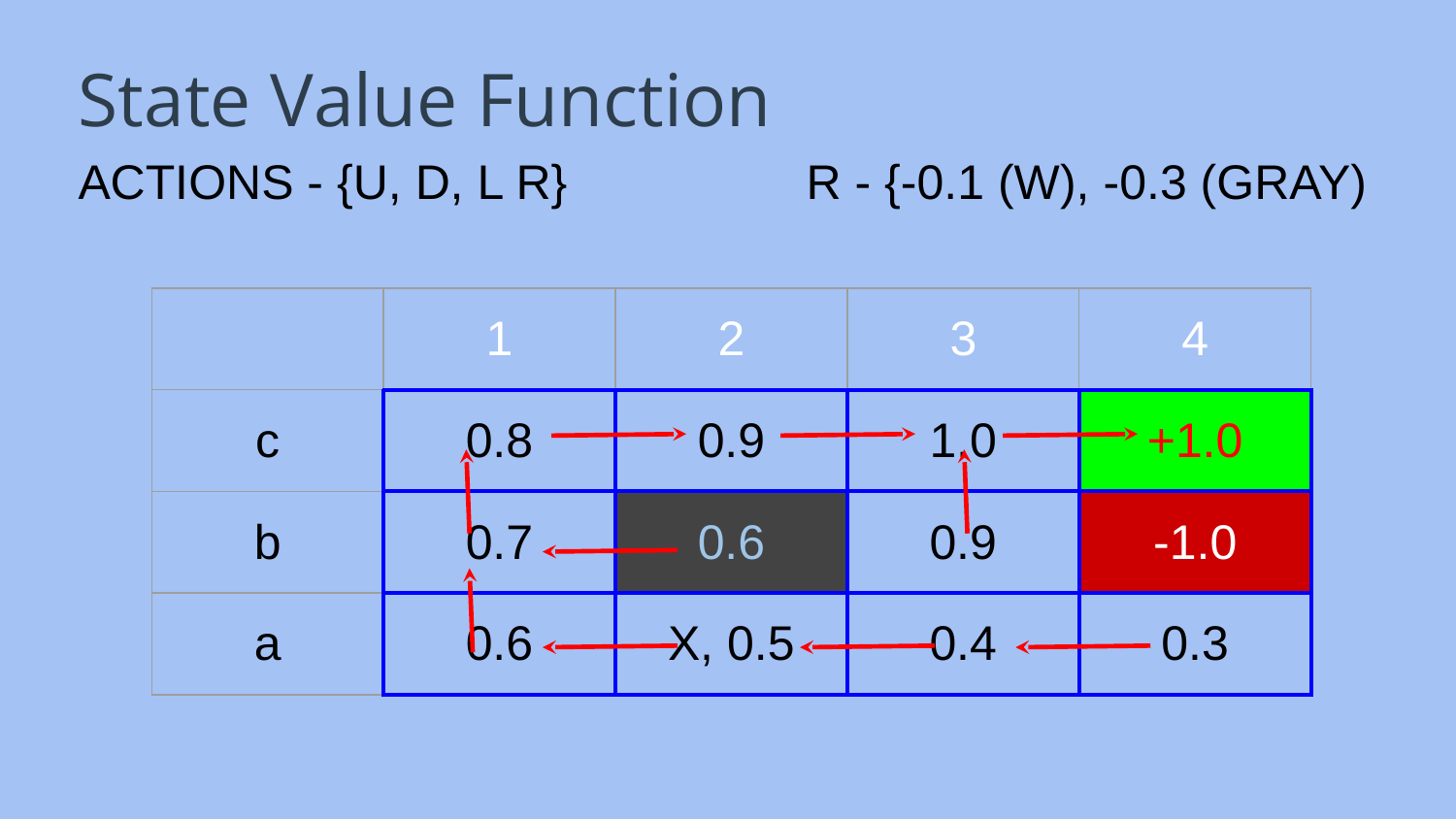

# State Value Function
ACTIONS - {U, D, L R}		R - {-0.1 (W), -0.3 (GRAY)

|  | 1 | 2 | 3 | 4 |
| --- | --- | --- | --- | --- |
| c | 0.8 | 0.9 | 1.0 | +1.0 |
| b | 0.7 | 0.6 | 0.9 | -1.0 |
| a | 0.6 | X, 0.5 | 0.4 | 0.3 |